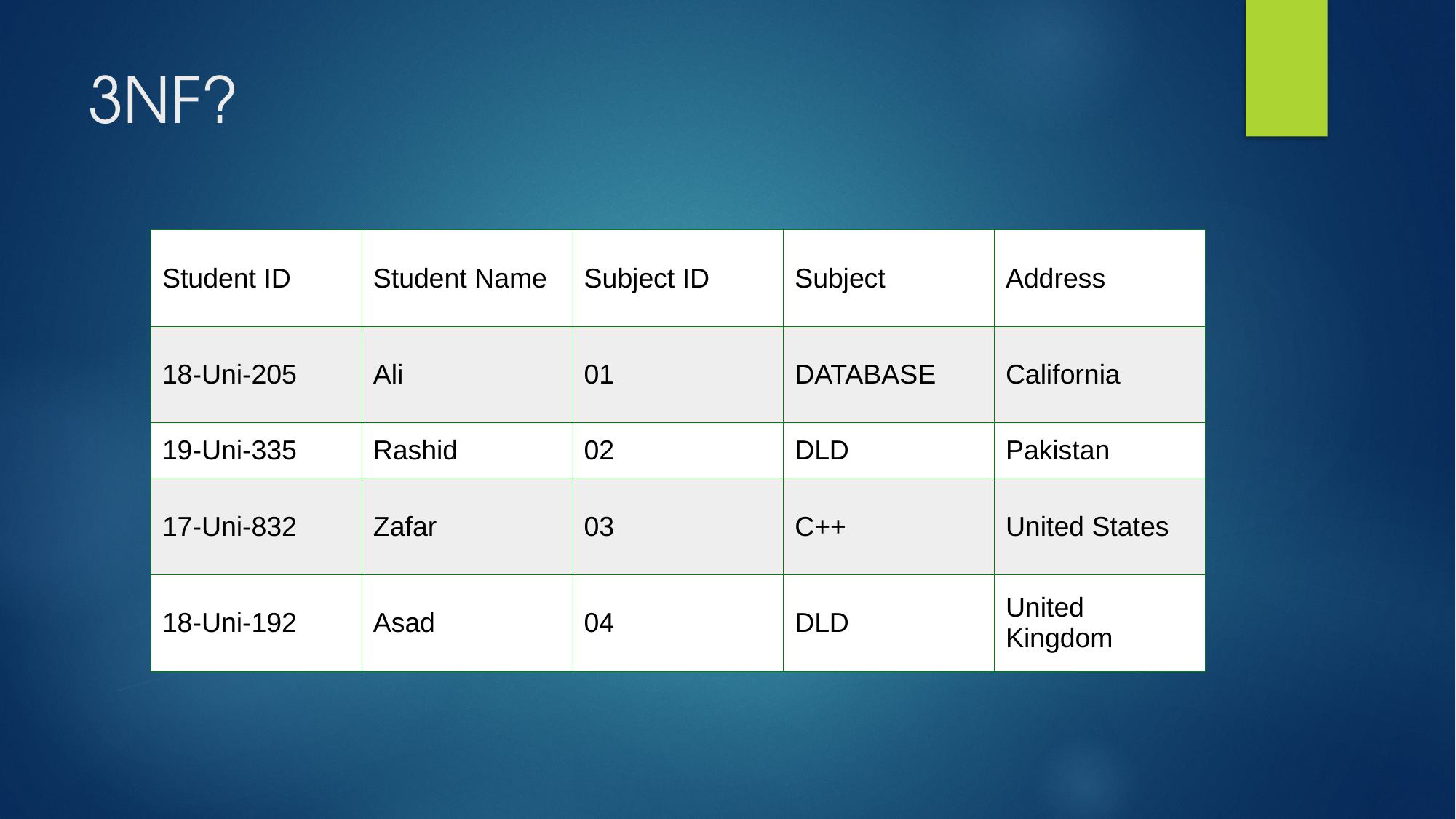

# 3NF?
| Student ID | Student Name | Subject ID | Subject | Address |
| --- | --- | --- | --- | --- |
| 18-Uni-205 | Ali | 01 | DATABASE | California |
| 19-Uni-335 | Rashid | 02 | DLD | Pakistan |
| 17-Uni-832 | Zafar | 03 | C++ | United States |
| 18-Uni-192 | Asad | 04 | DLD | United Kingdom |